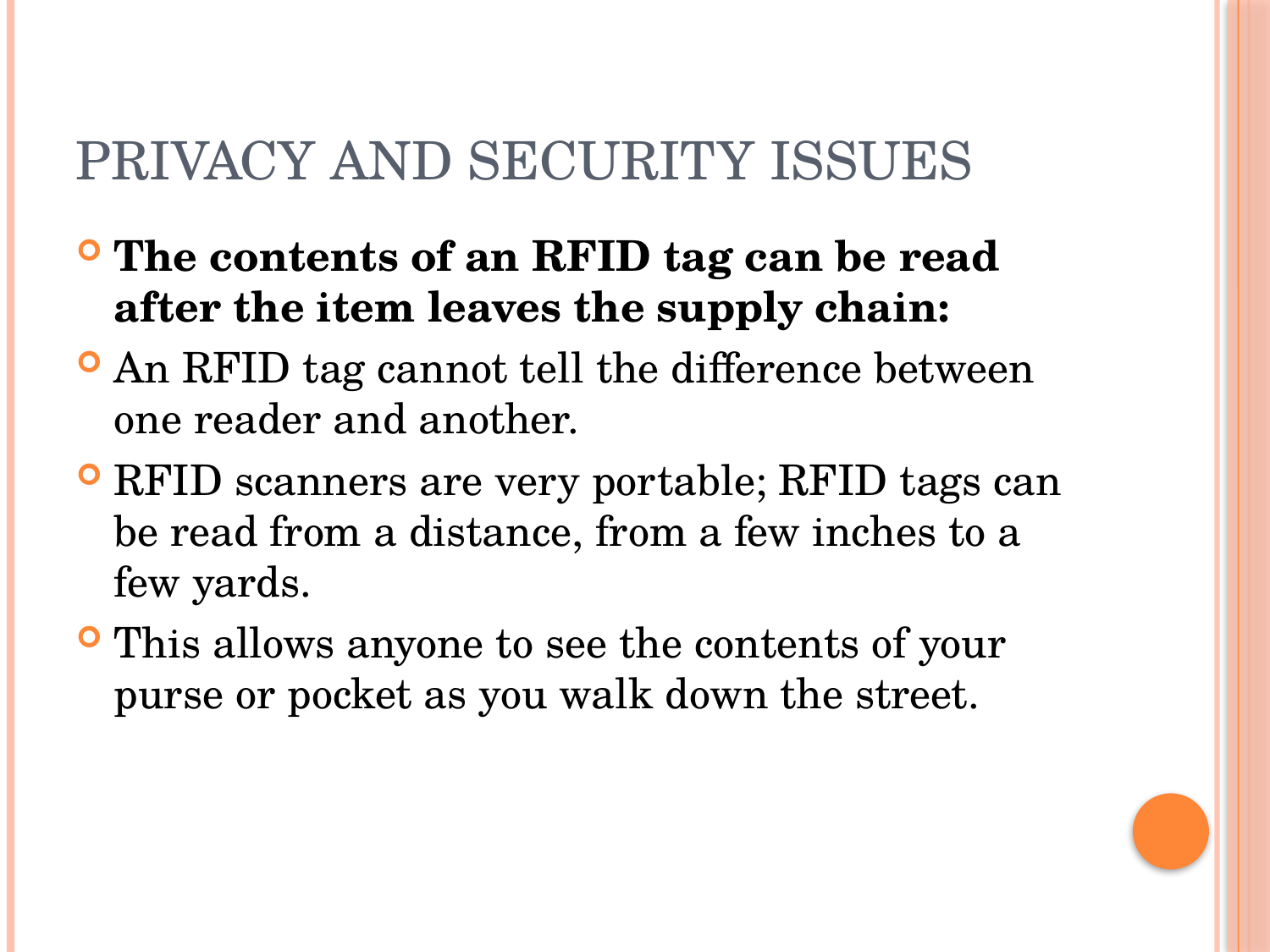

# Privacy and Security Issues
The contents of an RFID tag can be read after the item leaves the supply chain:
An RFID tag cannot tell the difference between one reader and another.
RFID scanners are very portable; RFID tags can be read from a distance, from a few inches to a few yards.
This allows anyone to see the contents of your purse or pocket as you walk down the street.
4